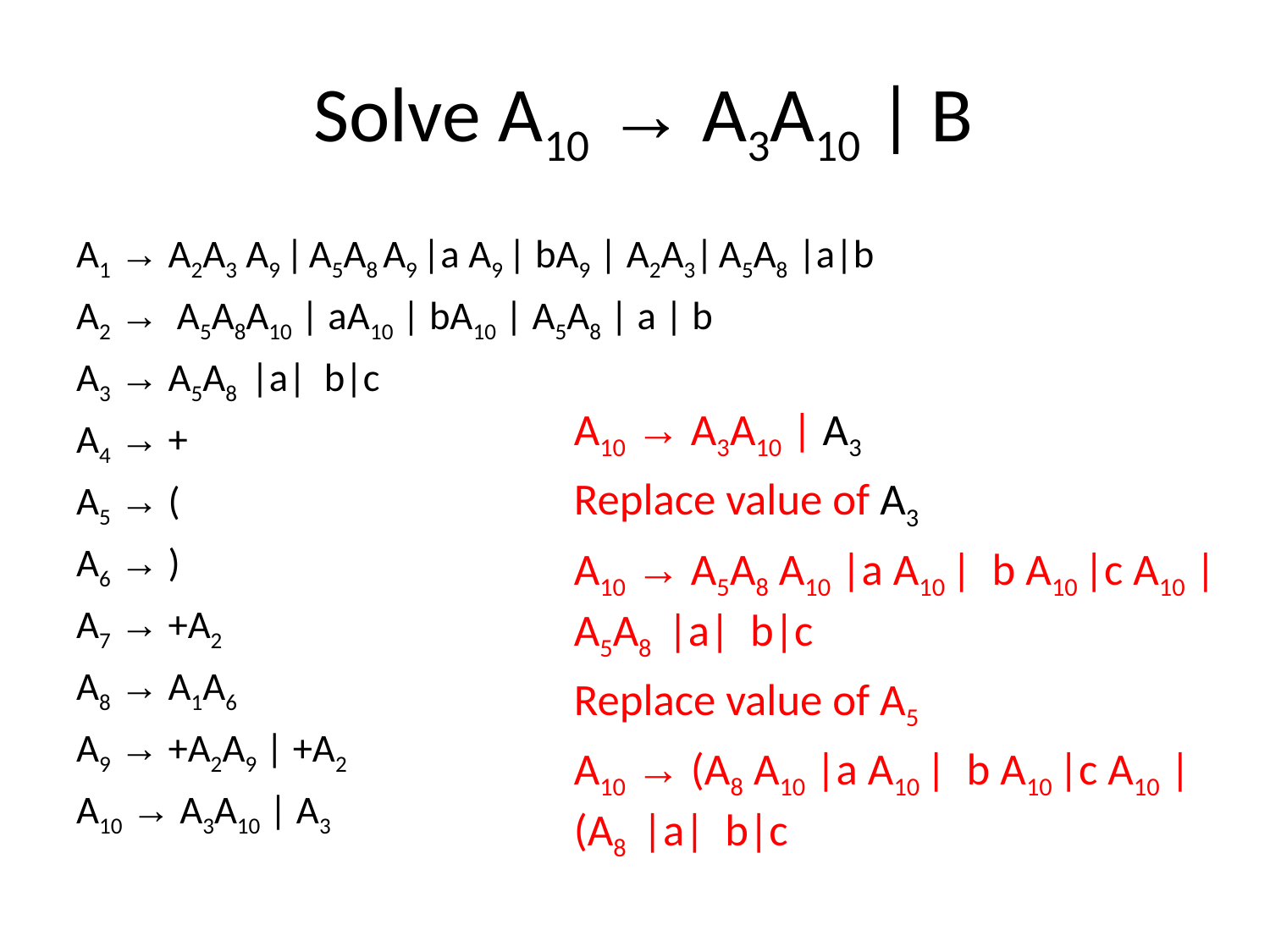

# Solve A10 → A3A10 | B
A1 → A2A3 A9 | A5A8 A9 |a A9 | bA9 | A2A3| A5A8  |a|b
A2 →  A5A8A10 | aA10 | bA10 | A5A8 | a | b
A3 → A5A8  |a|  b|c
A4 → +
A5 → (
A6 → )
A7 → +A2
A8 → A1A6
A9 → +A2A9 | +A2
A10 → A3A10 | A3

A10 → A3A10 | A3
Replace value of A3
A10 → A5A8 A10 |a A10 |  b A10 |c A10 | A5A8  |a|  b|c
Replace value of A5
A10 → (A8 A10 |a A10 |  b A10 |c A10 | (A8  |a|  b|c